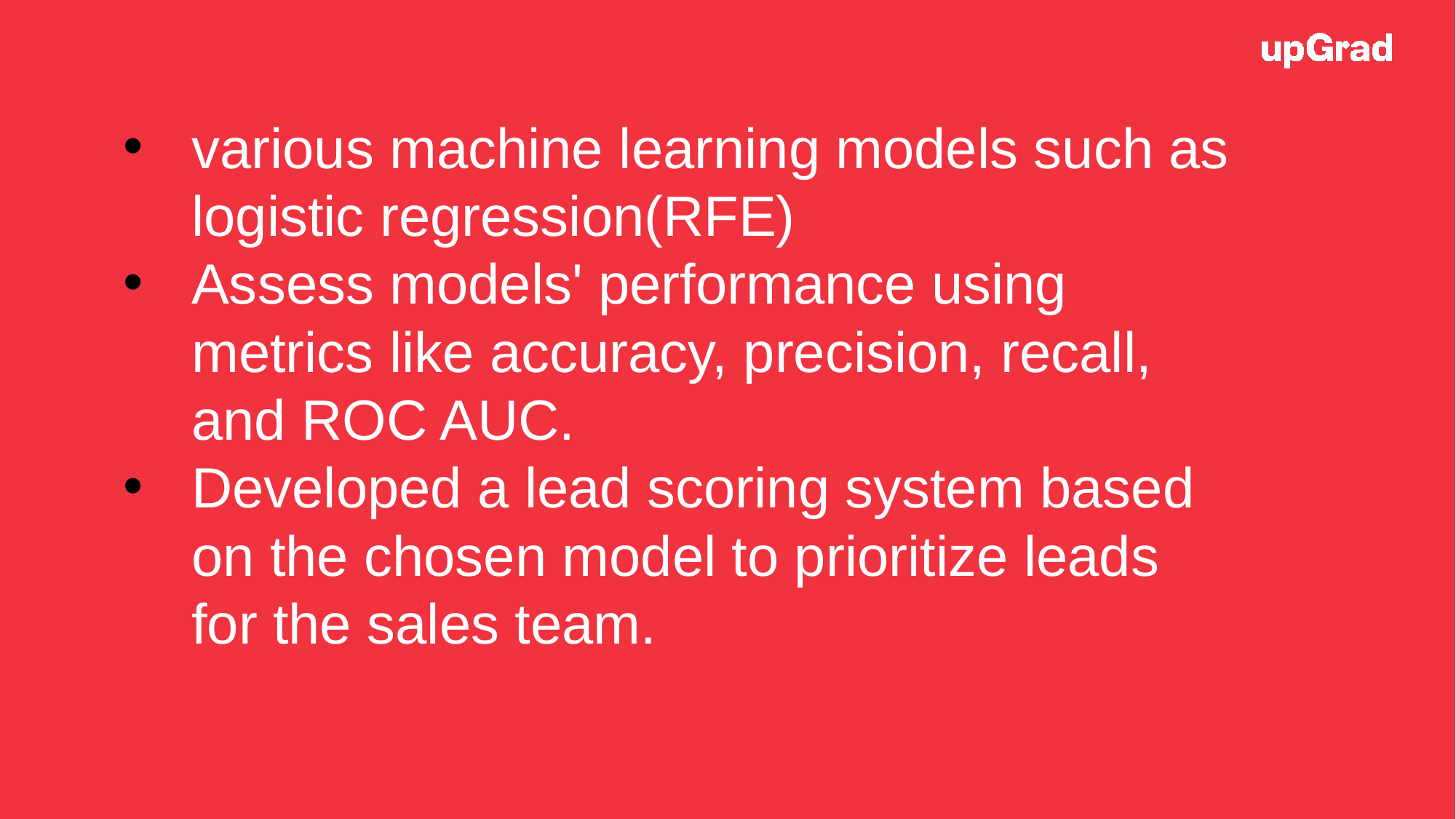

various machine learning models such as logistic regression(RFE)
Assess models' performance using metrics like accuracy, precision, recall, and ROC AUC.
Developed a lead scoring system based on the chosen model to prioritize leads for the sales team.